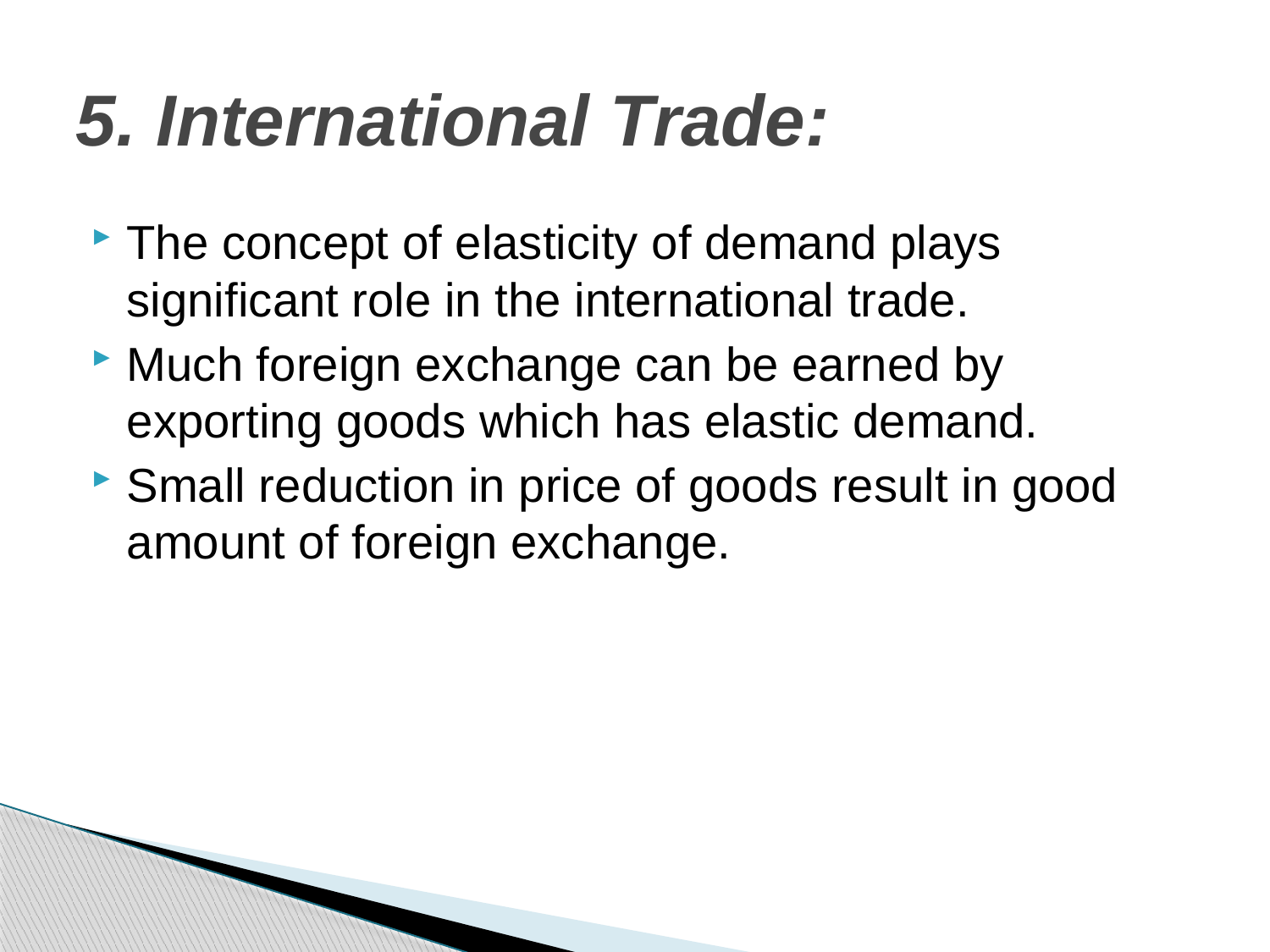

# 5. International Trade:
The concept of elasticity of demand plays significant role in the international trade.
Much foreign exchange can be earned by exporting goods which has elastic demand.
Small reduction in price of goods result in good amount of foreign exchange.